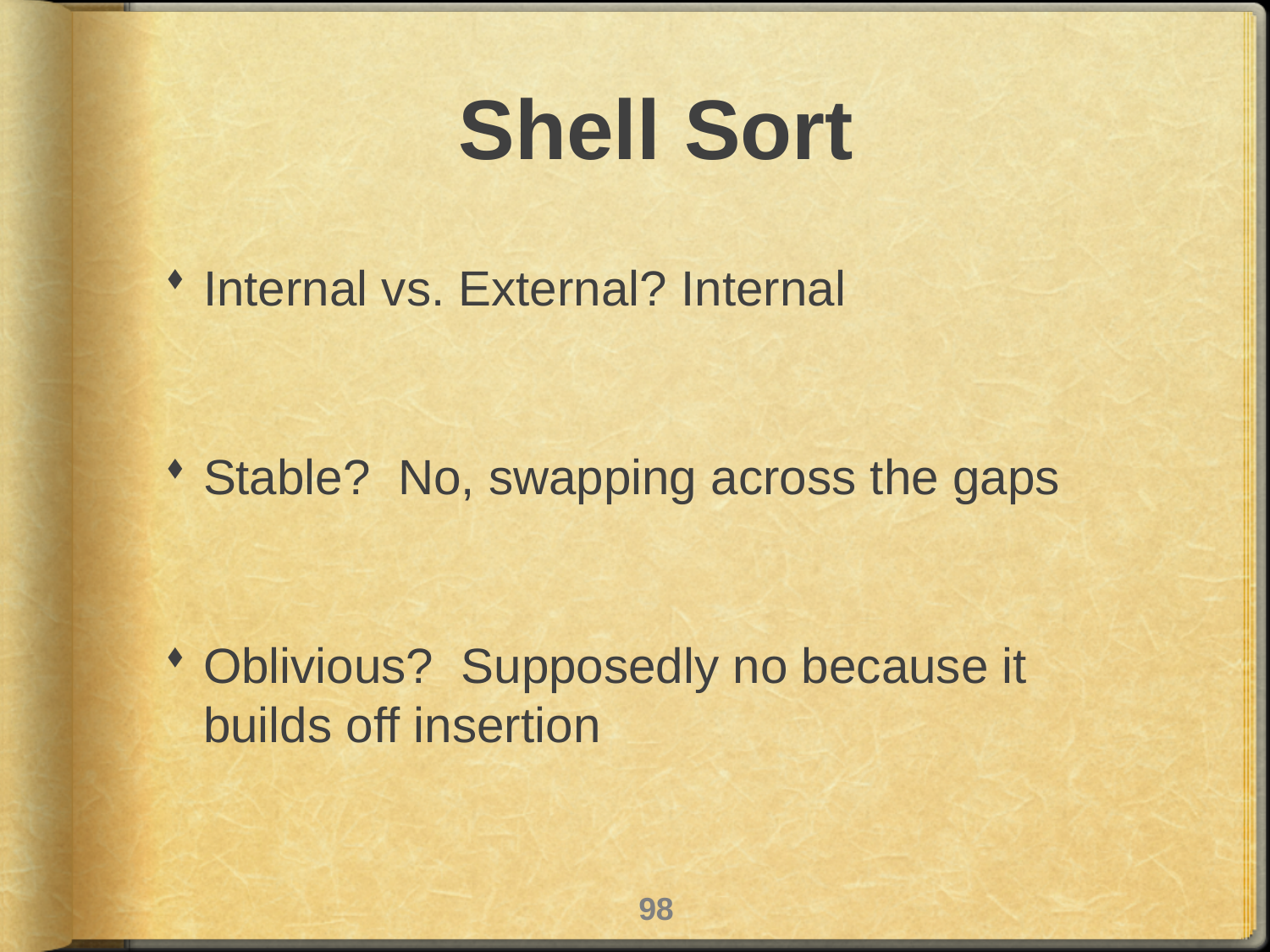

# Shell Sort
Internal vs. External? Internal

Stable?  No, swapping across the gaps

Oblivious?  Supposedly no because it builds off insertion

98